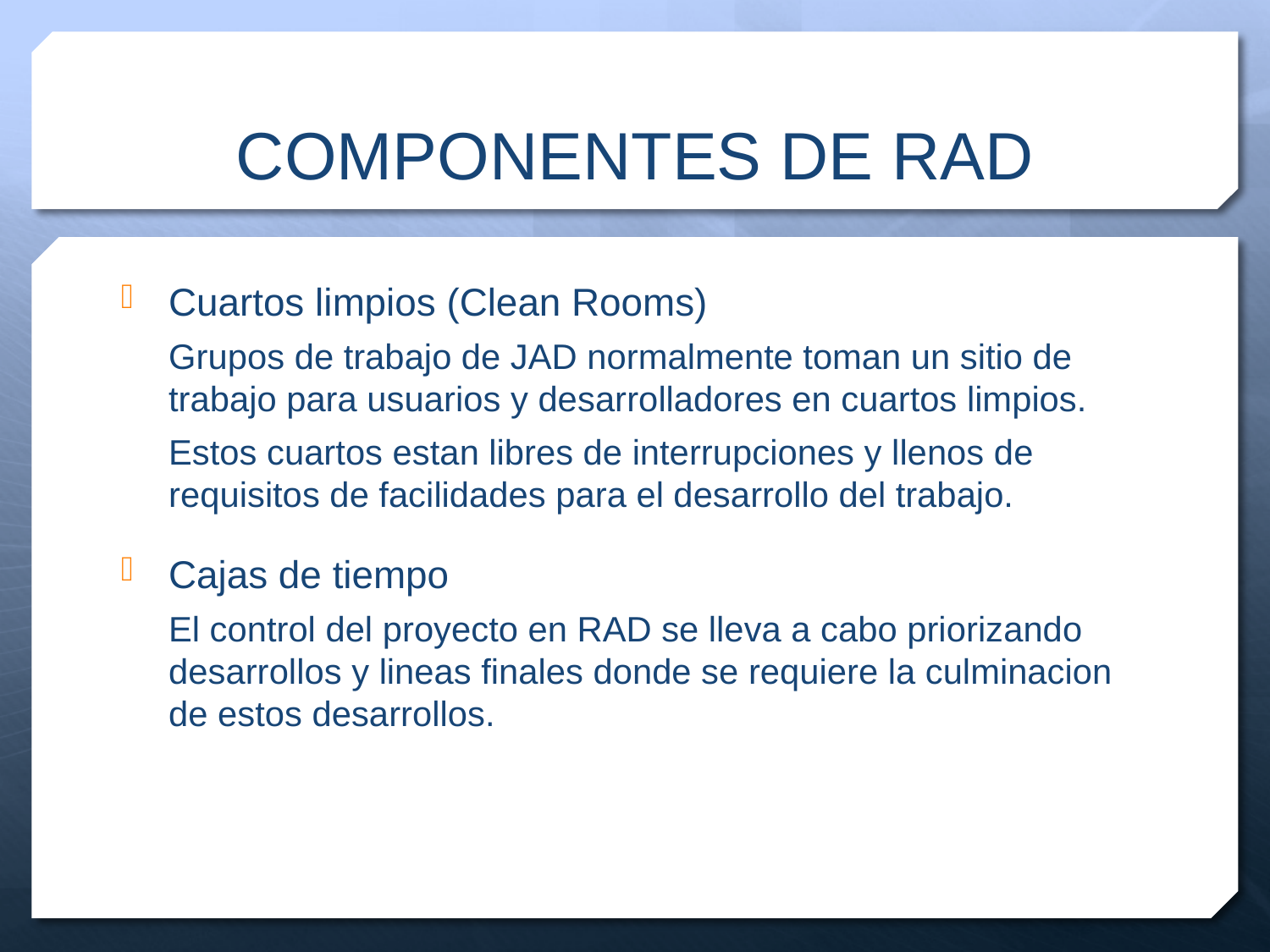

# COMPONENTES DE RAD
Cuartos limpios (Clean Rooms)
Grupos de trabajo de JAD normalmente toman un sitio de trabajo para usuarios y desarrolladores en cuartos limpios.
Estos cuartos estan libres de interrupciones y llenos de requisitos de facilidades para el desarrollo del trabajo.
Cajas de tiempo
El control del proyecto en RAD se lleva a cabo priorizando desarrollos y lineas finales donde se requiere la culminacion de estos desarrollos.